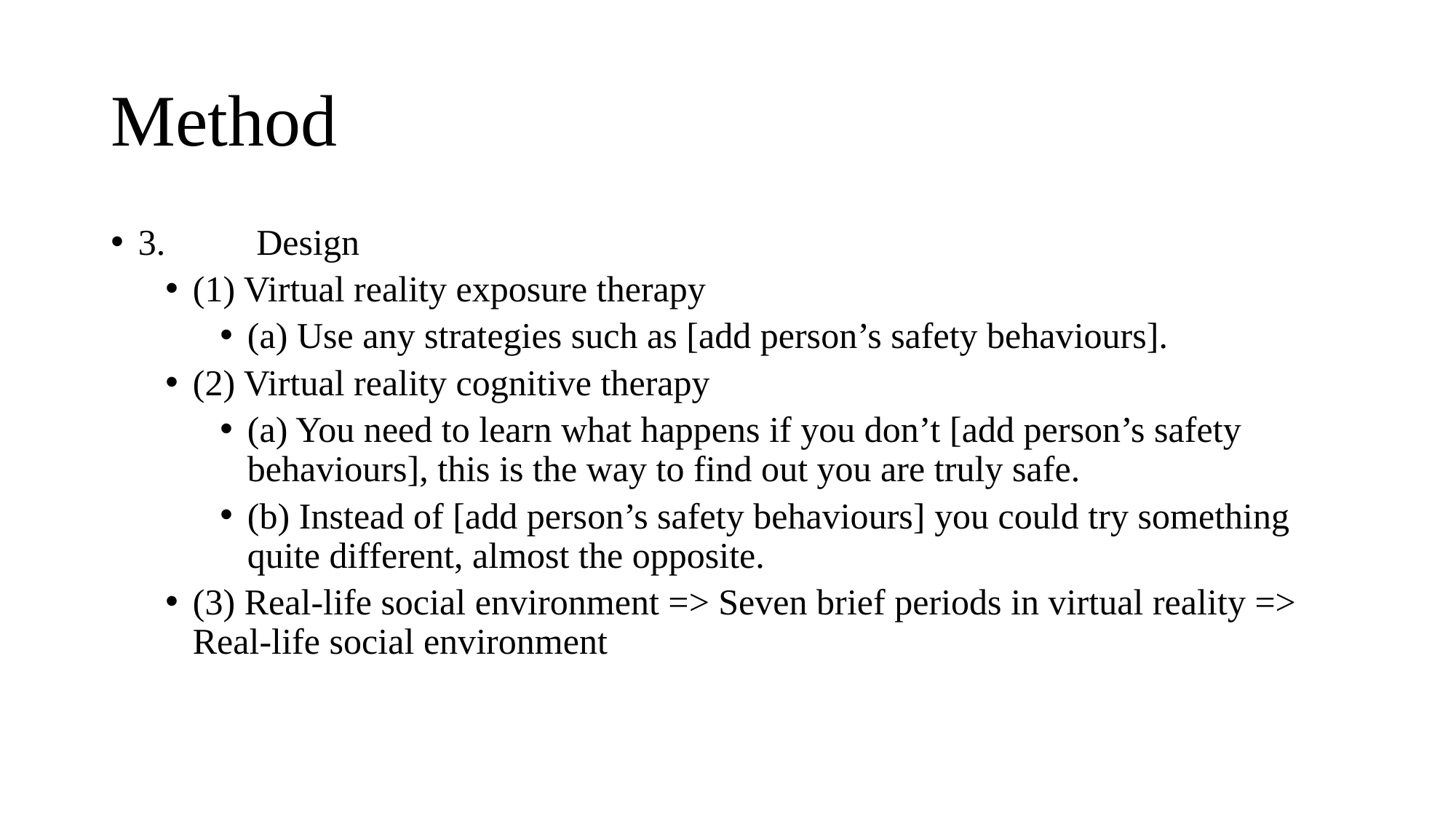

# Method
3.	 Design
(1) Virtual reality exposure therapy
(a) Use any strategies such as [add person’s safety behaviours].
(2) Virtual reality cognitive therapy
(a) You need to learn what happens if you don’t [add person’s safety behaviours], this is the way to find out you are truly safe.
(b) Instead of [add person’s safety behaviours] you could try something quite different, almost the opposite.
(3) Real-life social environment => Seven brief periods in virtual reality => Real-life social environment